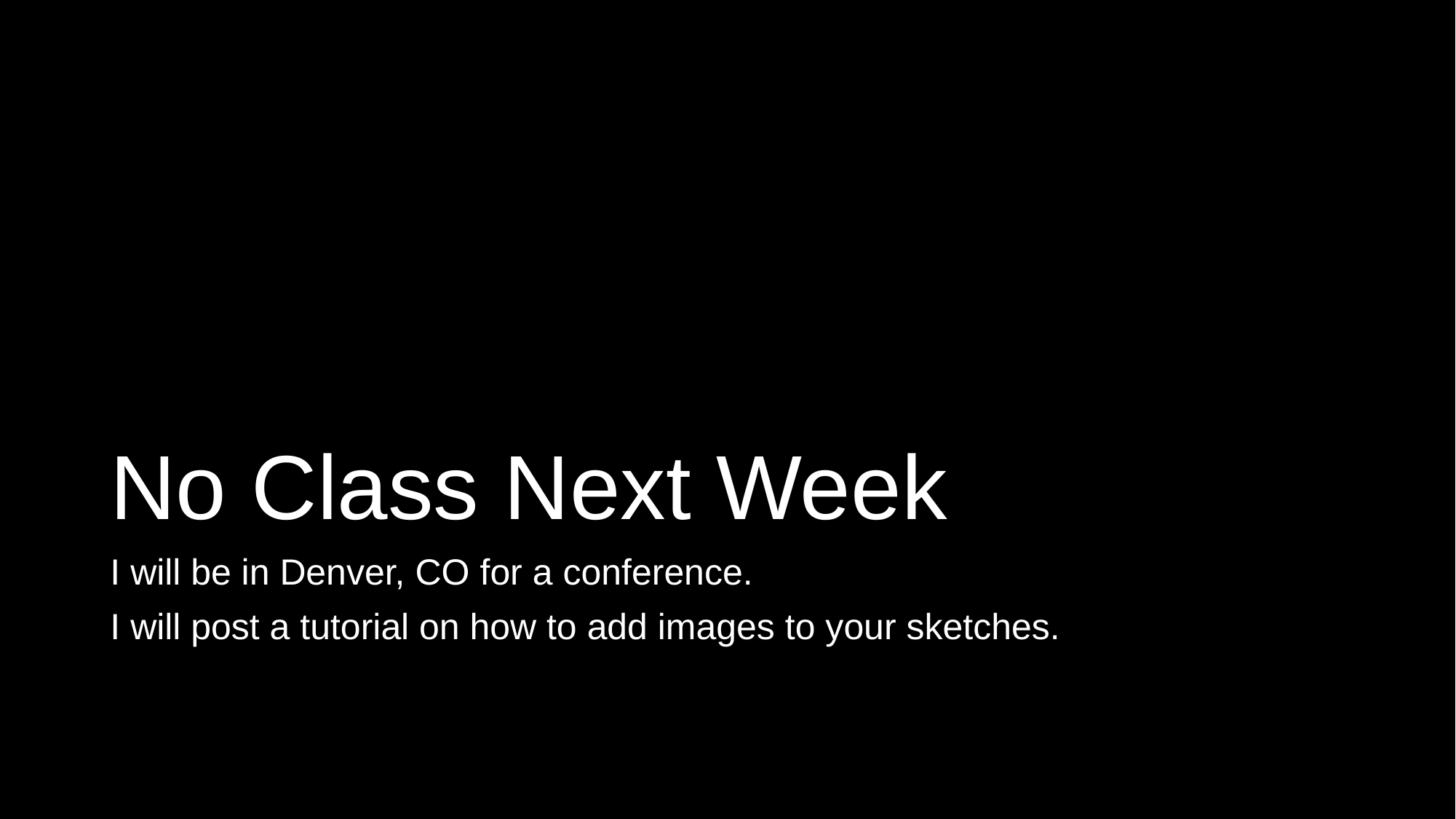

# No Class Next Week
I will be in Denver, CO for a conference.
I will post a tutorial on how to add images to your sketches.